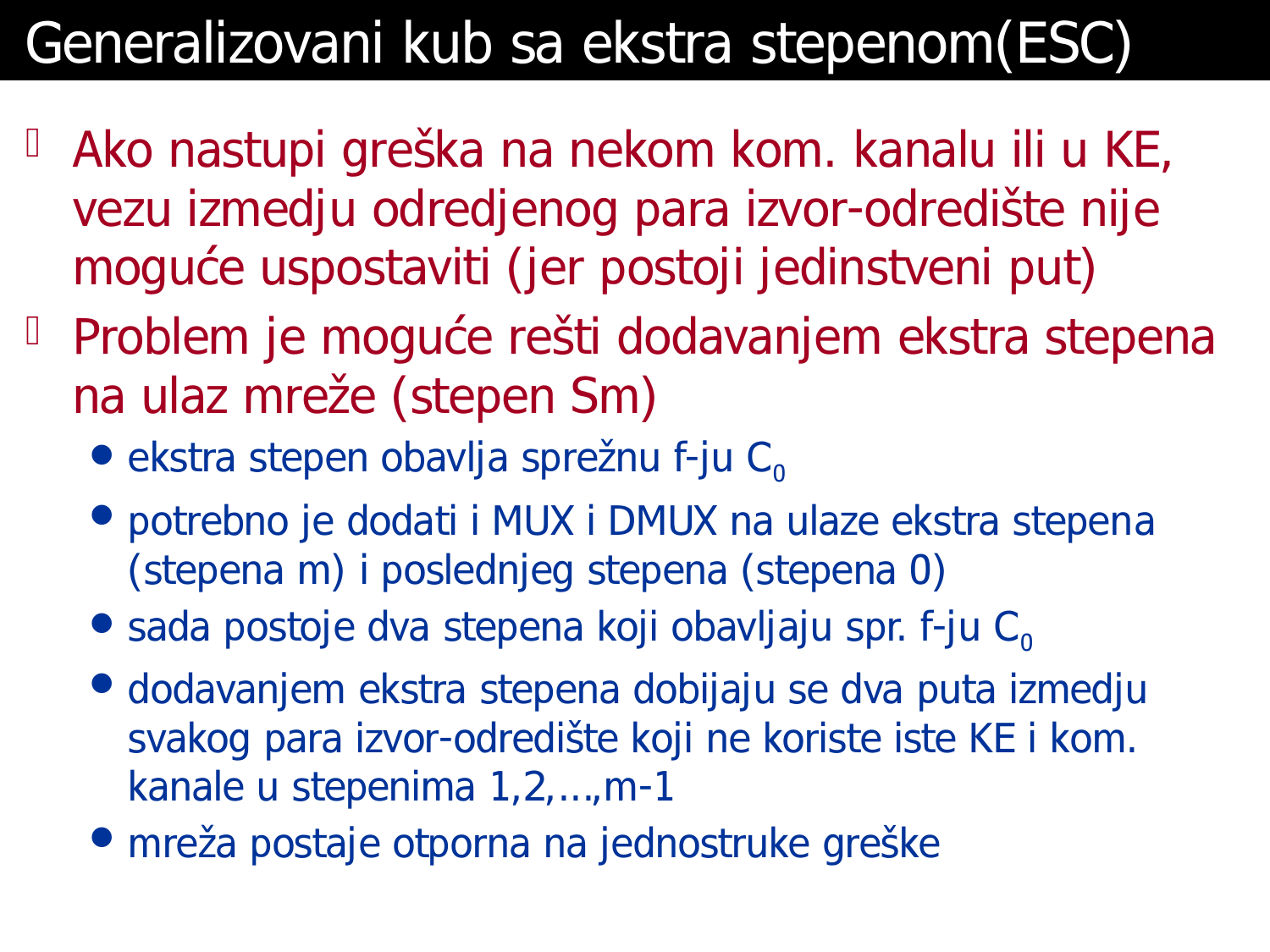

Generalizovani kub sa ekstra stepenom(ESC)
Ako nastupi greška na nekom kom. kanalu ili u KE, vezu izmedju odredjenog para izvor-odredište nije moguće uspostaviti (jer postoji jedinstveni put)
Problem je moguće rešti dodavanjem ekstra stepena na ulaz mreže (stepen Sm)
ekstra stepen obavlja sprežnu f-ju C0
potrebno je dodati i MUX i DMUX na ulaze ekstra stepena (stepena m) i poslednjeg stepena (stepena 0)
sada postoje dva stepena koji obavljaju spr. f-ju C0
dodavanjem ekstra stepena dobijaju se dva puta izmedju svakog para izvor-odredište koji ne koriste iste KE i kom. kanale u stepenima 1,2,...,m-1
mreža postaje otporna na jednostruke greške